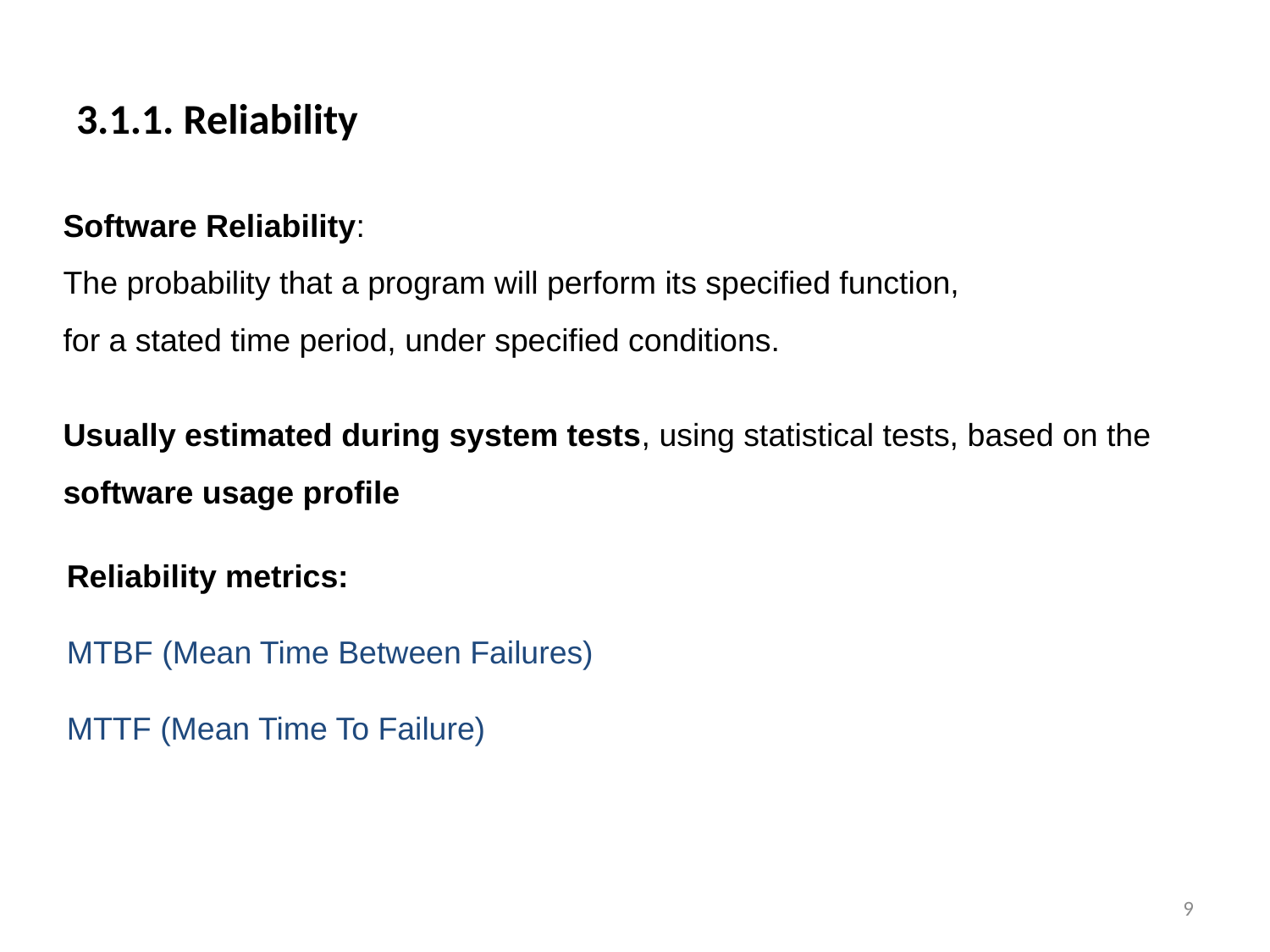

# 3.1.1. Reliability
Software Reliability:
The probability that a program will perform its specified function,
for a stated time period, under specified conditions.

Usually estimated during system tests, using statistical tests, based on the software usage profile
Reliability metrics:

MTBF (Mean Time Between Failures)

MTTF (Mean Time To Failure)
9